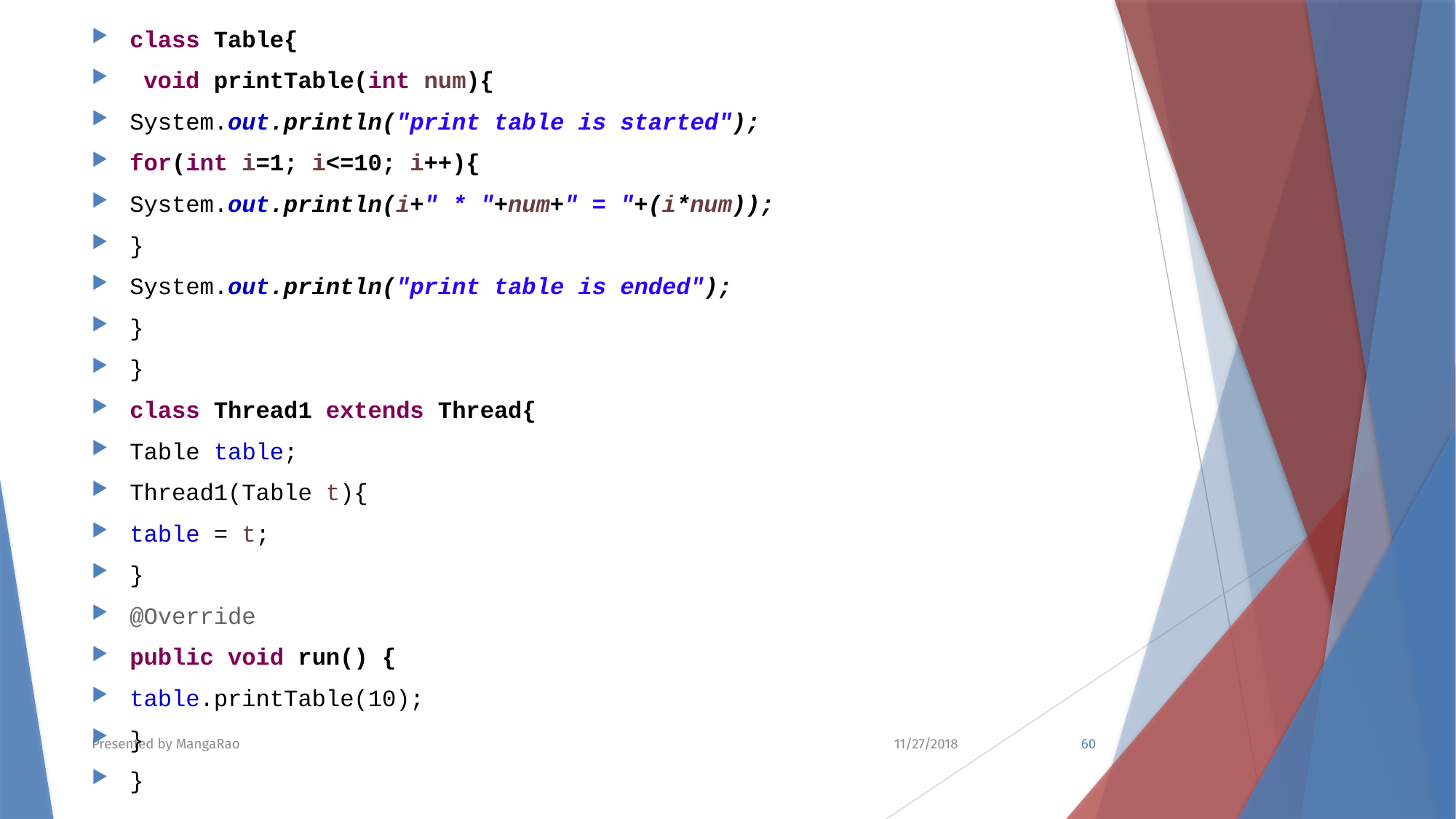

class Table{
 void printTable(int num){
System.out.println("print table is started");
for(int i=1; i<=10; i++){
System.out.println(i+" * "+num+" = "+(i*num));
}
System.out.println("print table is ended");
}
}
class Thread1 extends Thread{
Table table;
Thread1(Table t){
table = t;
}
@Override
public void run() {
table.printTable(10);
}
}

Presented by MangaRao
11/27/2018
60